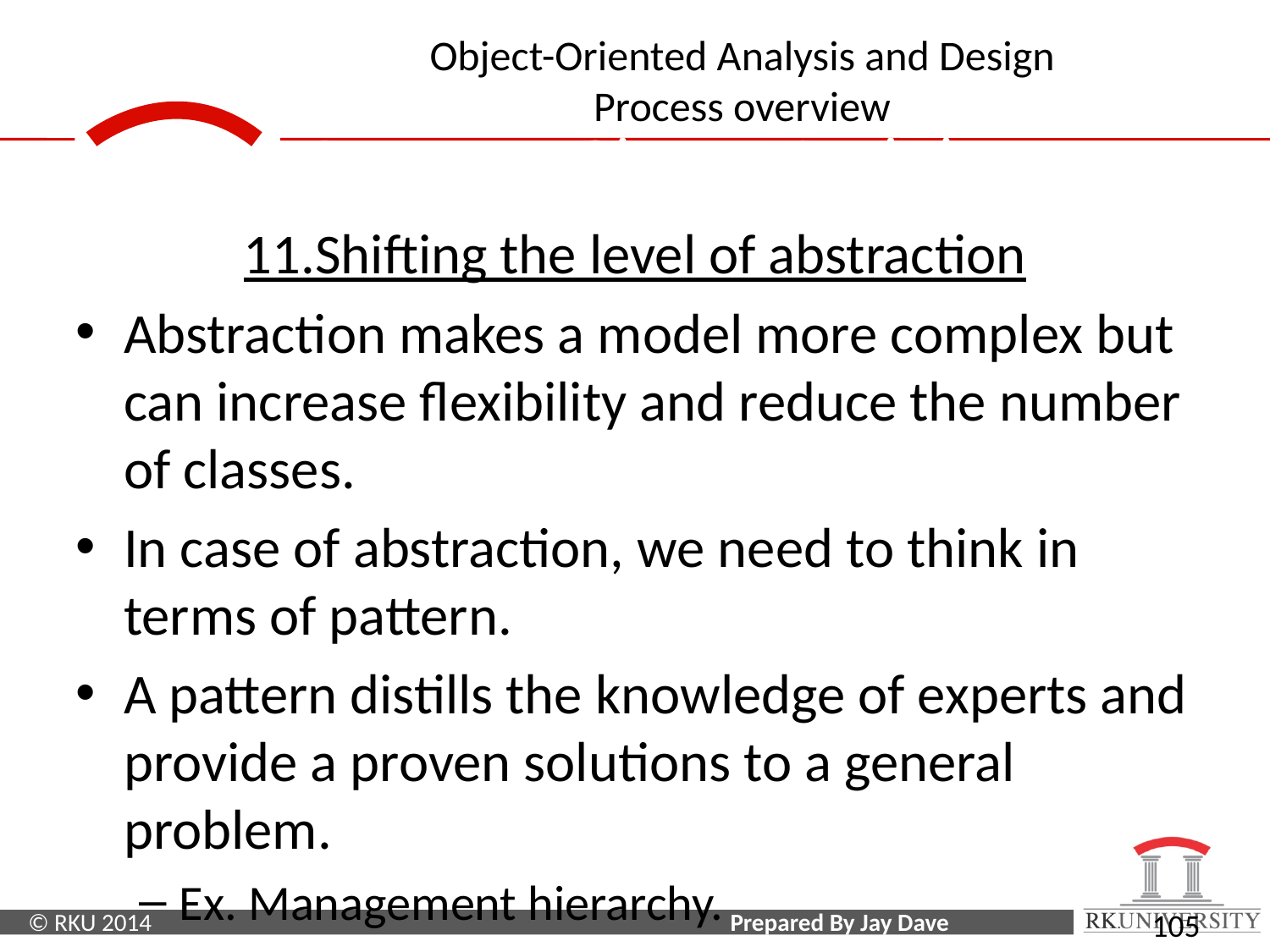

Domain Class Model
11.Shifting the level of abstraction
Abstraction makes a model more complex but can increase flexibility and reduce the number of classes.
In case of abstraction, we need to think in terms of pattern.
A pattern distills the knowledge of experts and provide a proven solutions to a general problem.
Ex. Management hierarchy.
105